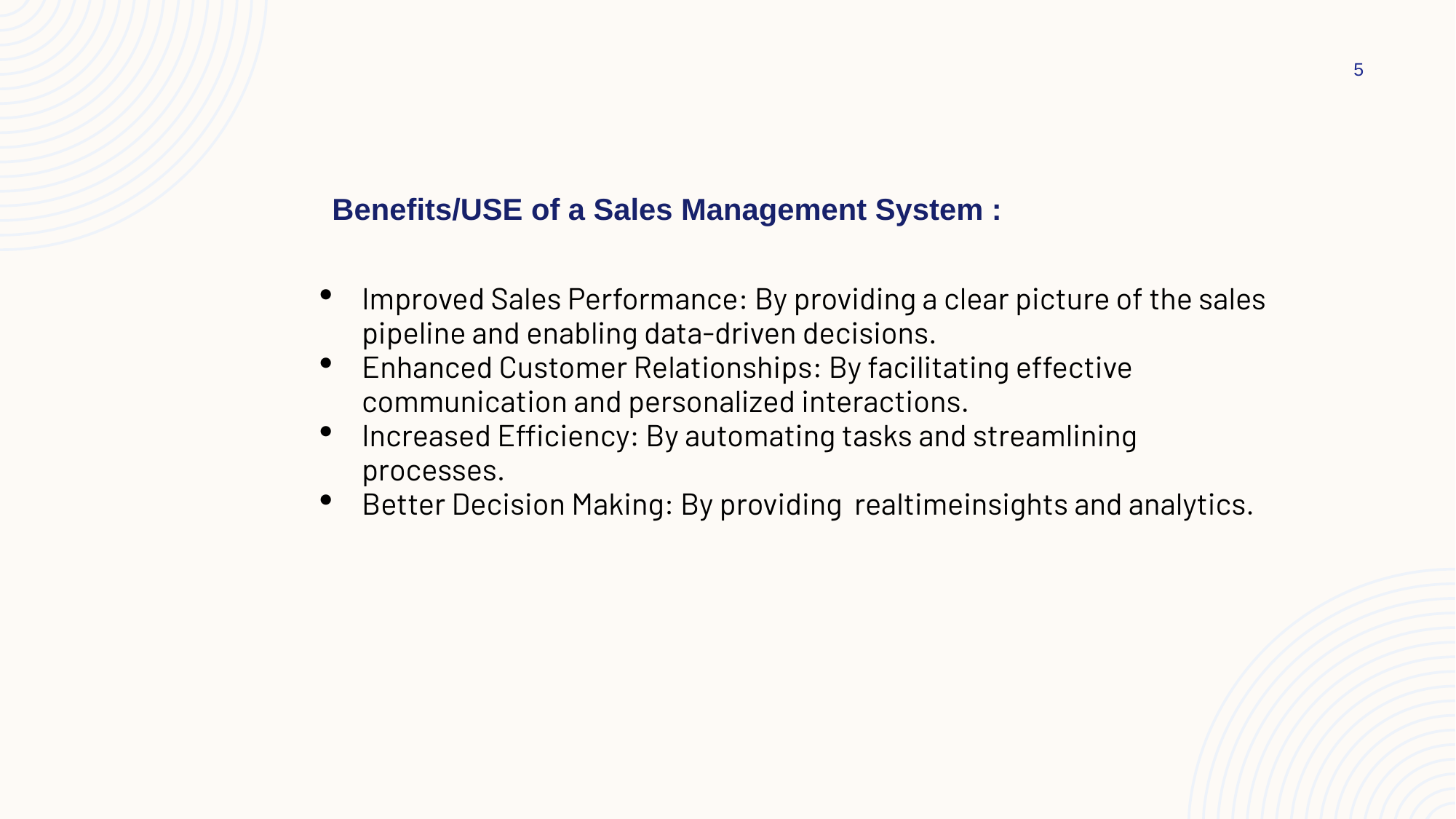

5
Benefits/USE of a Sales Management System :

Improved Sales Performance: By providing a clear picture of the sales pipeline and enabling data-driven decisions.
Enhanced Customer Relationships: By facilitating effective communication and personalized interactions.
Increased Efficiency: By automating tasks and streamlining processes.
Better Decision Making: By providing  realtimeinsights and analytics.